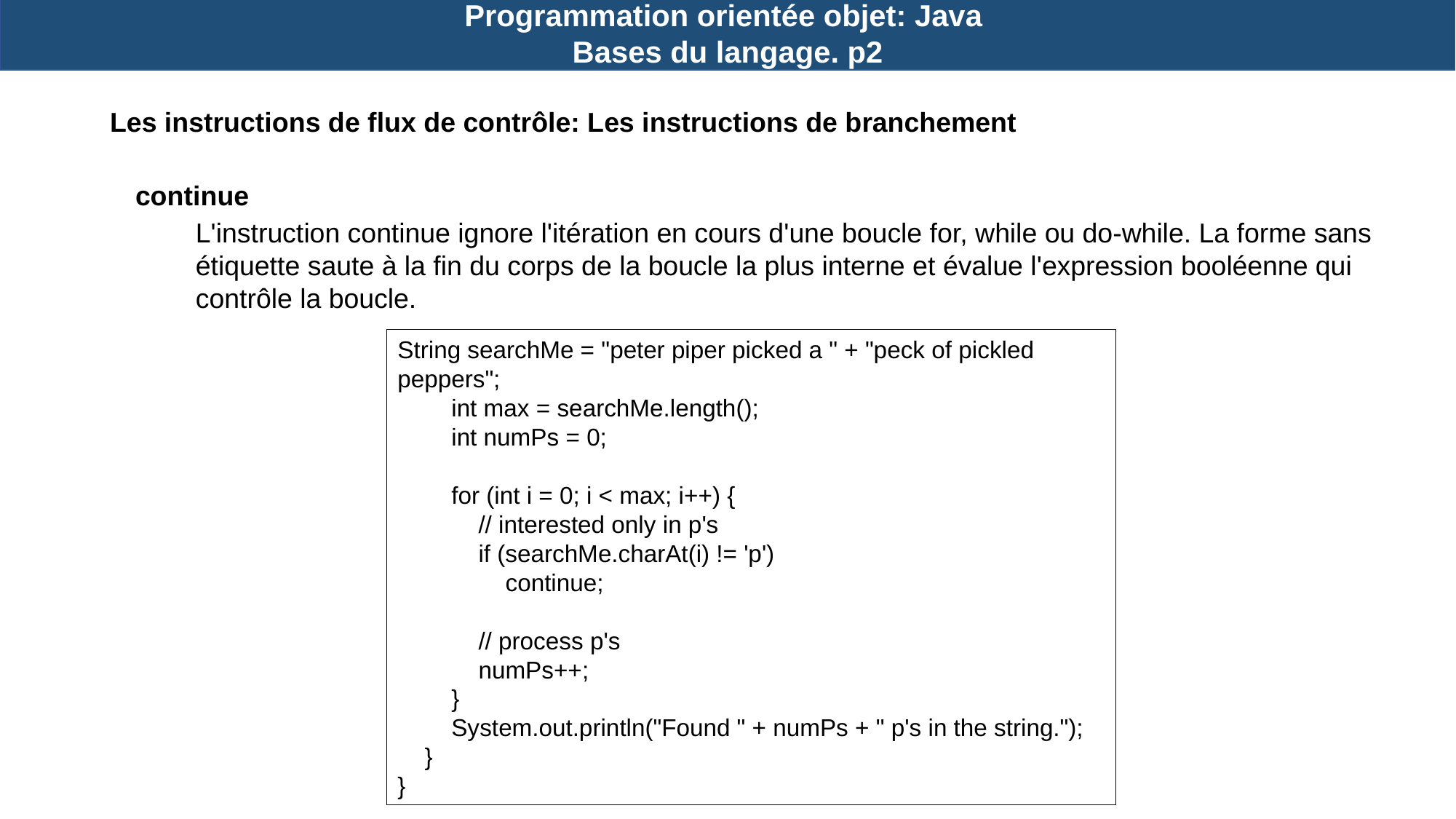

Programmation orientée objet: Java
Bases du langage. p2
Les instructions de flux de contrôle: Les instructions de branchement
continue
L'instruction continue ignore l'itération en cours d'une boucle for, while ou do-while. La forme sans étiquette saute à la fin du corps de la boucle la plus interne et évalue l'expression booléenne qui contrôle la boucle.
String searchMe = "peter piper picked a " + "peck of pickled peppers";
        int max = searchMe.length();
        int numPs = 0;

        for (int i = 0; i < max; i++) {
            // interested only in p's
            if (searchMe.charAt(i) != 'p')
                continue;

            // process p's
            numPs++;
        }
        System.out.println("Found " + numPs + " p's in the string.");
    }
}